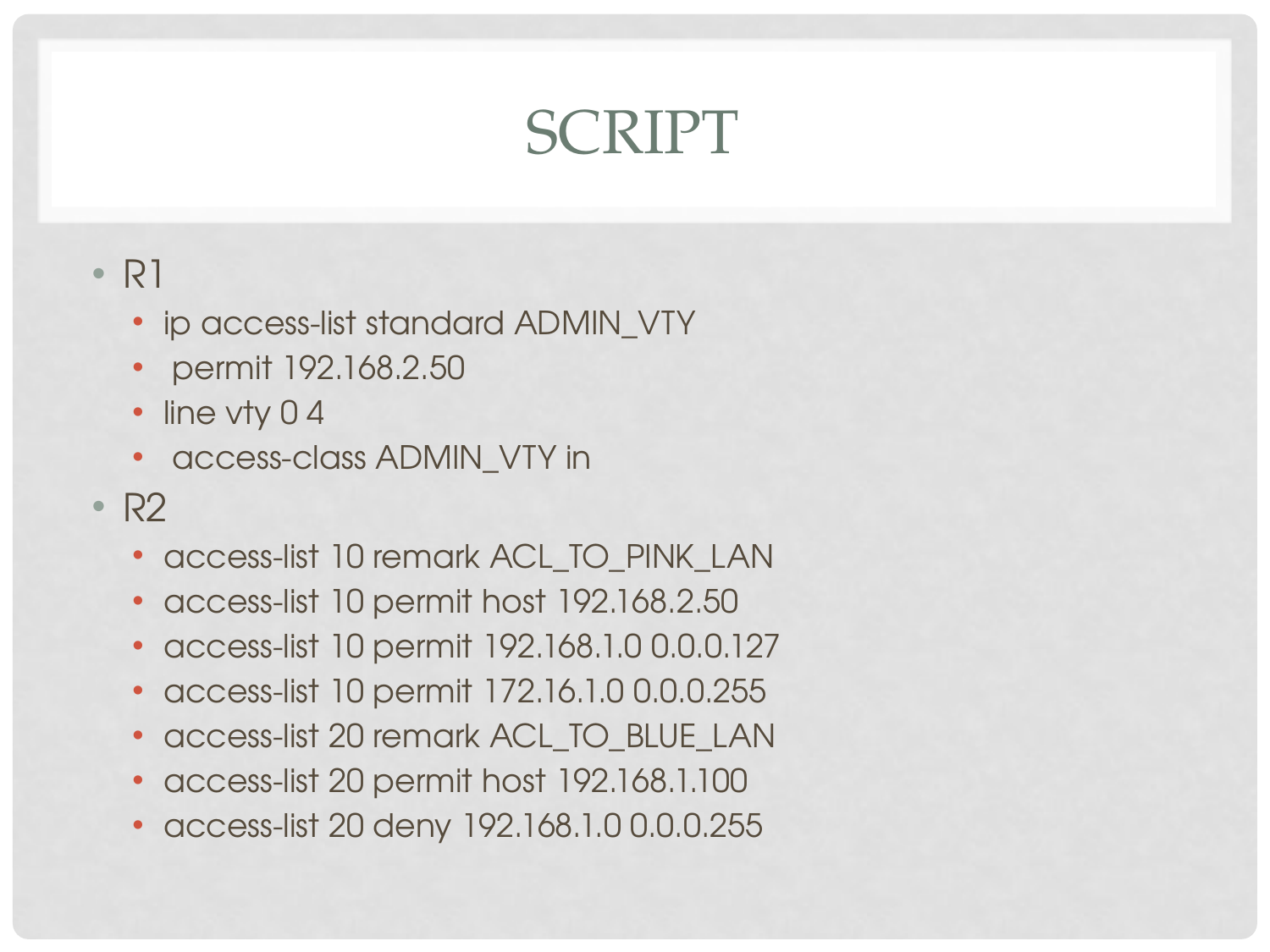

# script
R1
ip access-list standard ADMIN_VTY
 permit 192.168.2.50
line vty 0 4
 access-class ADMIN_VTY in
R2
access-list 10 remark ACL_TO_PINK_LAN
access-list 10 permit host 192.168.2.50
access-list 10 permit 192.168.1.0 0.0.0.127
access-list 10 permit 172.16.1.0 0.0.0.255
access-list 20 remark ACL_TO_BLUE_LAN
access-list 20 permit host 192.168.1.100
access-list 20 deny 192.168.1.0 0.0.0.255